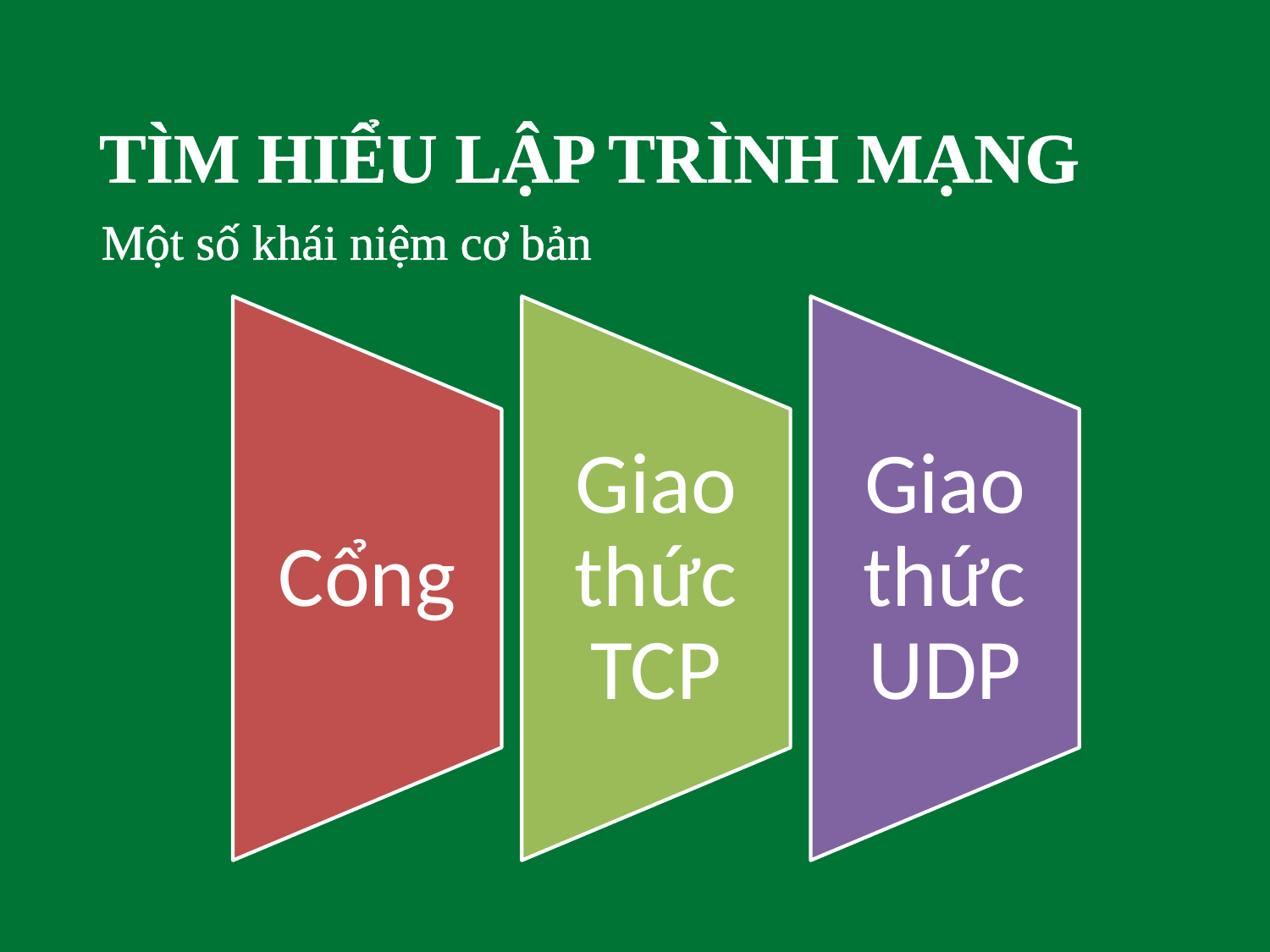

TÌM HIỂU LẬP TRÌNH MẠNG
Một số khái niệm cơ bản
Cổng
Giao thức TCP
Giao thức UDP